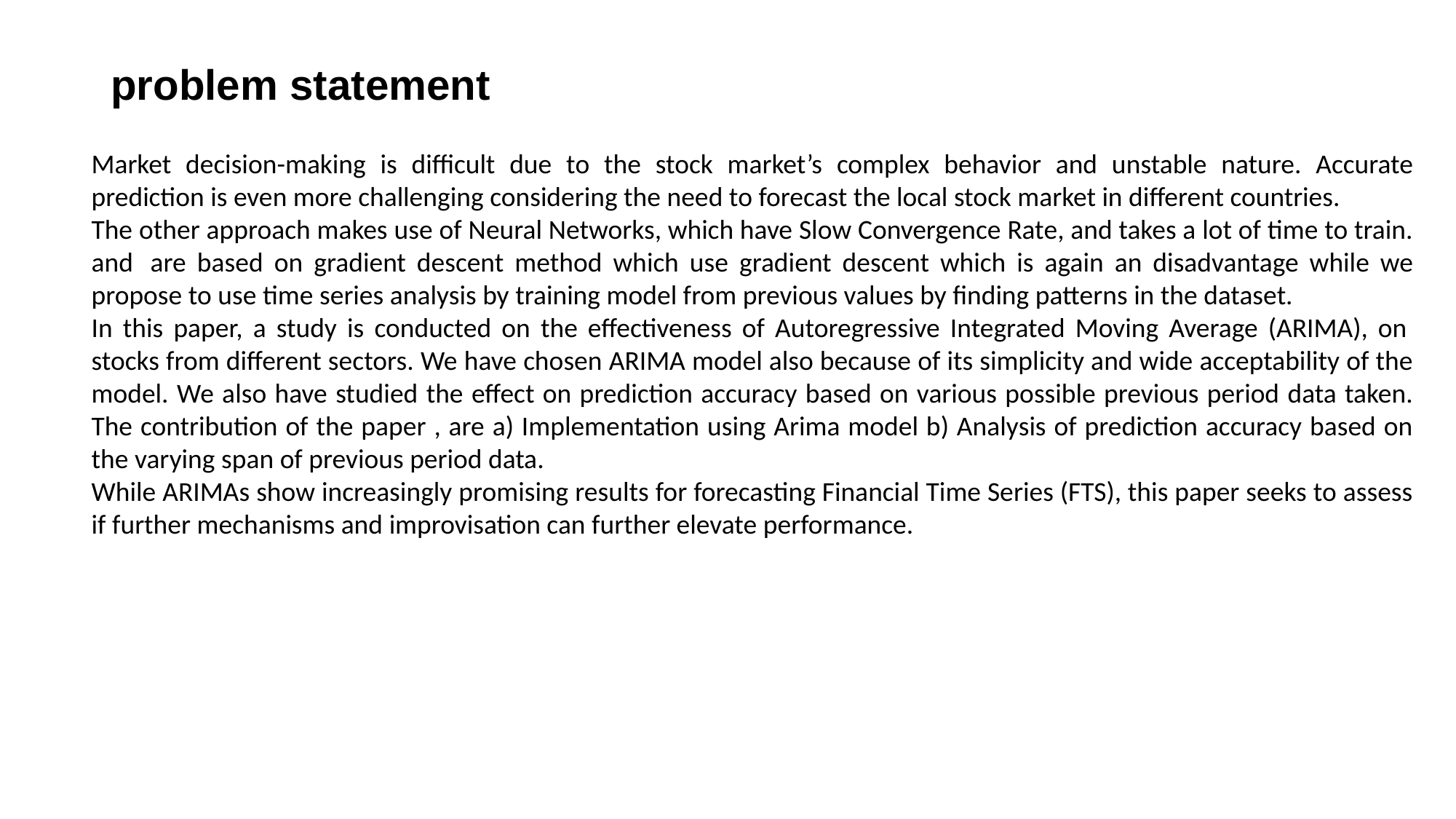

# problem statement
Market decision-making is difficult due to the stock market’s complex behavior and unstable nature. Accurate prediction is even more challenging considering the need to forecast the local stock market in different countries.
The other approach makes use of Neural Networks, which have Slow Convergence Rate, and takes a lot of time to train. and  are based on gradient descent method which use gradient descent which is again an disadvantage while we propose to use time series analysis by training model from previous values by finding patterns in the dataset.
In this paper, a study is conducted on the effectiveness of Autoregressive Integrated Moving Average (ARIMA), on  stocks from different sectors. We have chosen ARIMA model also because of its simplicity and wide acceptability of the model. We also have studied the effect on prediction accuracy based on various possible previous period data taken. The contribution of the paper , are a) Implementation using Arima model b) Analysis of prediction accuracy based on the varying span of previous period data.
While ARIMAs show increasingly promising results for forecasting Financial Time Series (FTS), this paper seeks to assess if further mechanisms and improvisation can further elevate performance.